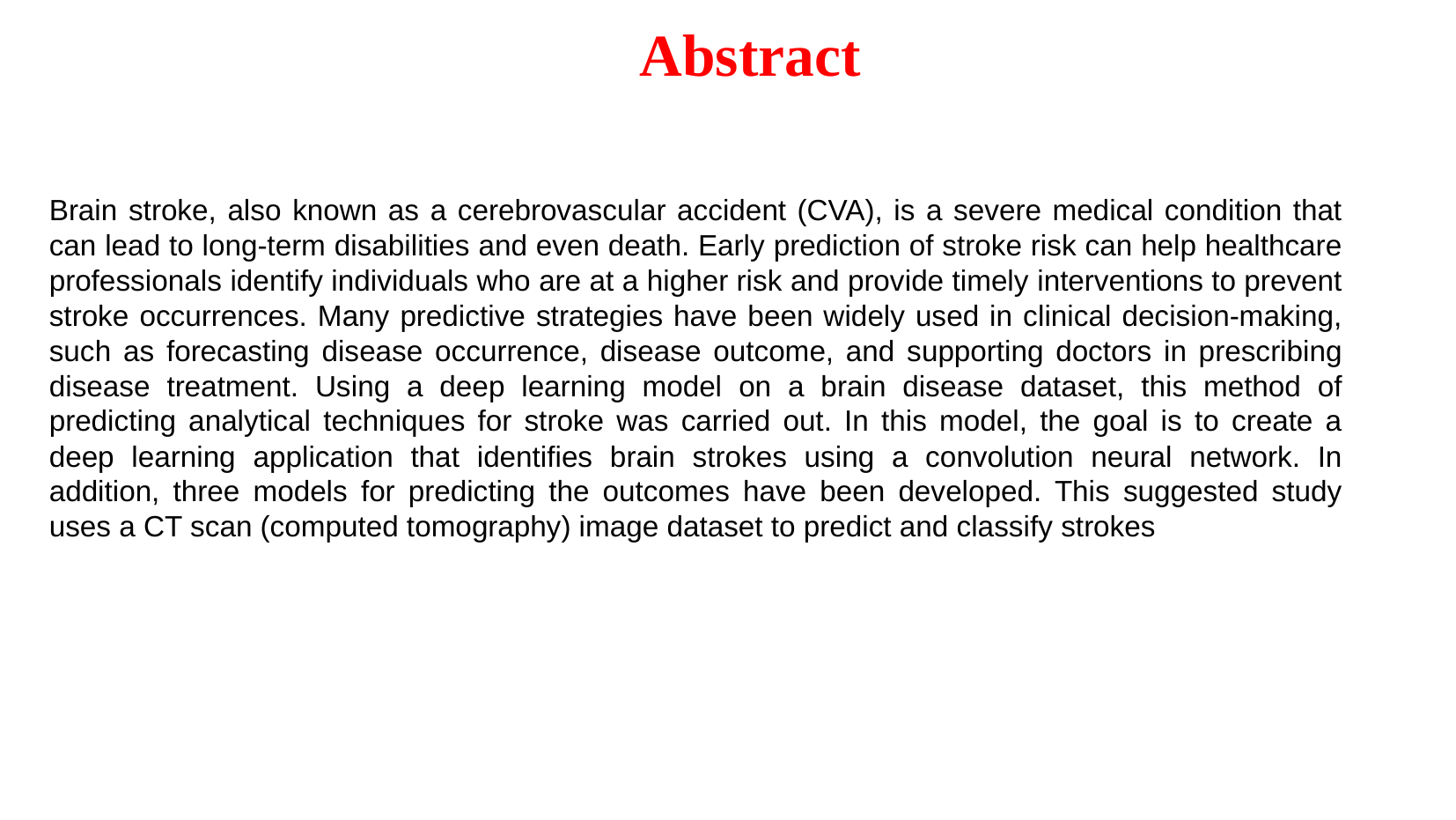

Abstract

Brain stroke, also known as a cerebrovascular accident (CVA), is a severe medical condition that can lead to long-term disabilities and even death. Early prediction of stroke risk can help healthcare professionals identify individuals who are at a higher risk and provide timely interventions to prevent stroke occurrences. Many predictive strategies have been widely used in clinical decision-making, such as forecasting disease occurrence, disease outcome, and supporting doctors in prescribing disease treatment. Using a deep learning model on a brain disease dataset, this method of predicting analytical techniques for stroke was carried out. In this model, the goal is to create a deep learning application that identifies brain strokes using a convolution neural network. In addition, three models for predicting the outcomes have been developed. This suggested study uses a CT scan (computed tomography) image dataset to predict and classify strokes
27-Apr-23
Dept of MCA
2